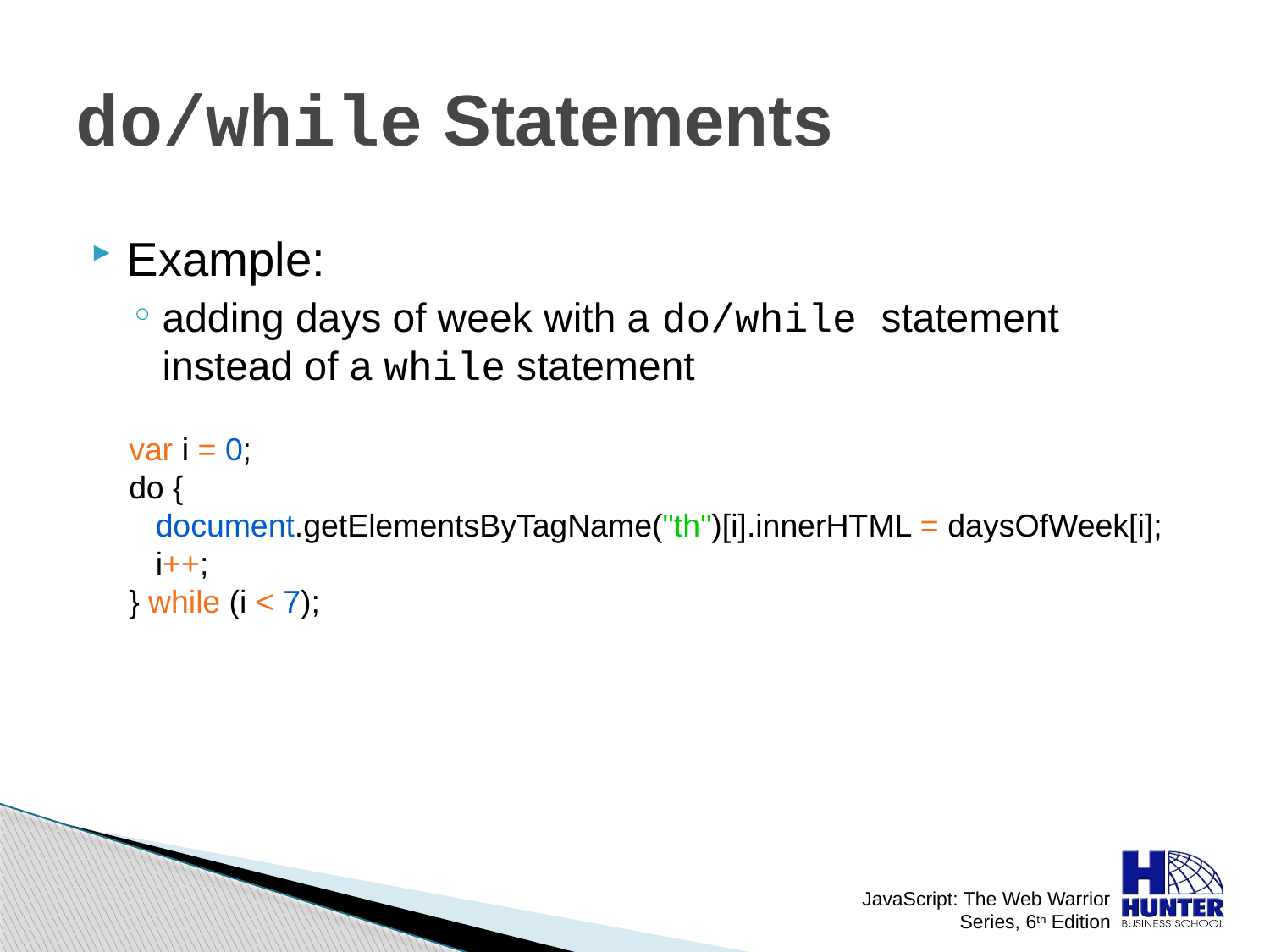

# do/while Statements
Example:
adding days of week with a do/while statement instead of a while statement
var i = 0;
do {
   document.getElementsByTagName("th")[i].innerHTML = daysOfWeek[i];
   i++;
} while (i < 7);